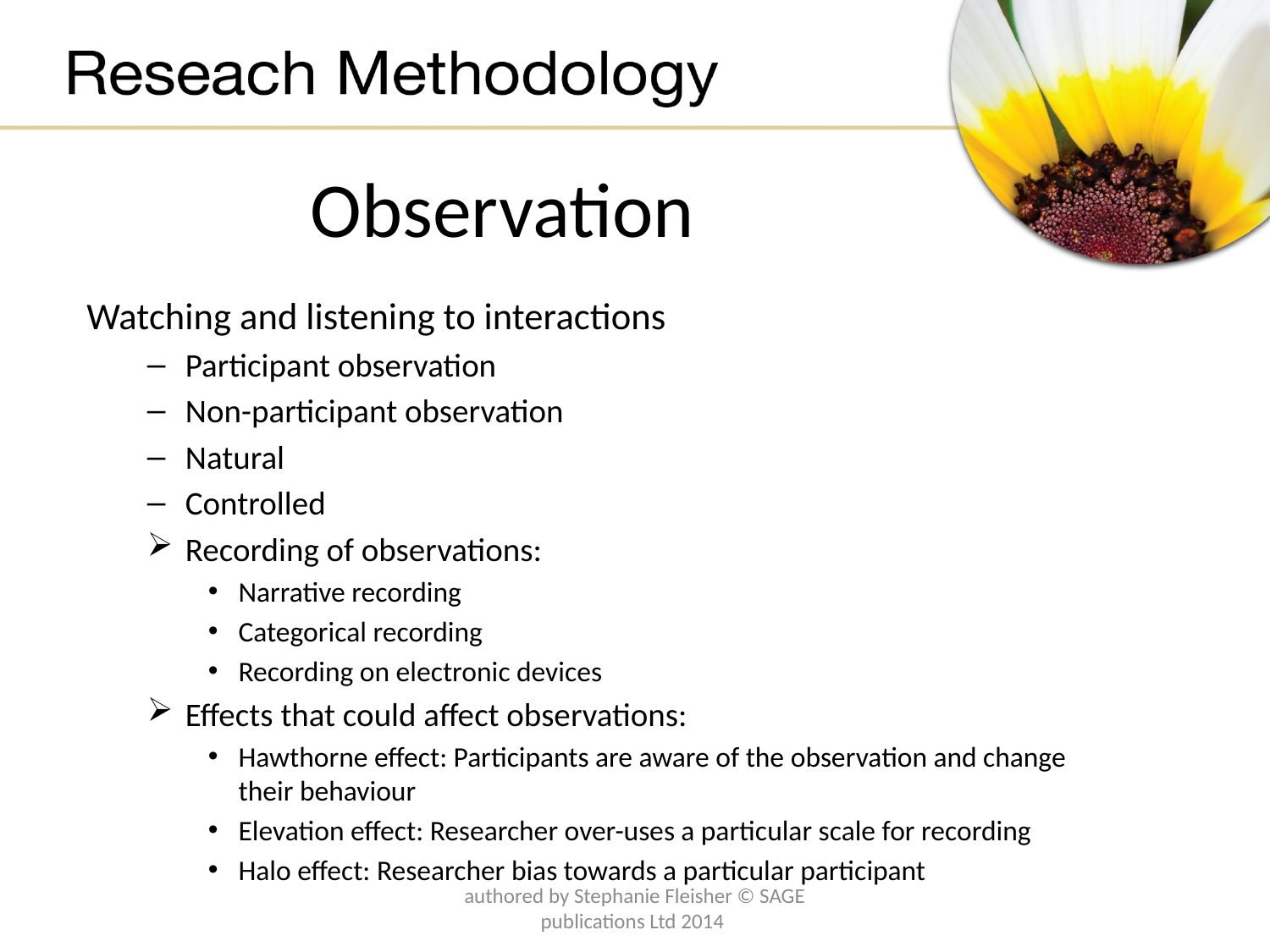

# Observation
Watching and listening to interactions
Participant observation
Non-participant observation
Natural
Controlled
Recording of observations:
Narrative recording
Categorical recording
Recording on electronic devices
Effects that could affect observations:
Hawthorne effect: Participants are aware of the observation and change their behaviour
Elevation effect: Researcher over-uses a particular scale for recording
Halo effect: Researcher bias towards a particular participant
authored by Stephanie Fleisher © SAGE publications Ltd 2014